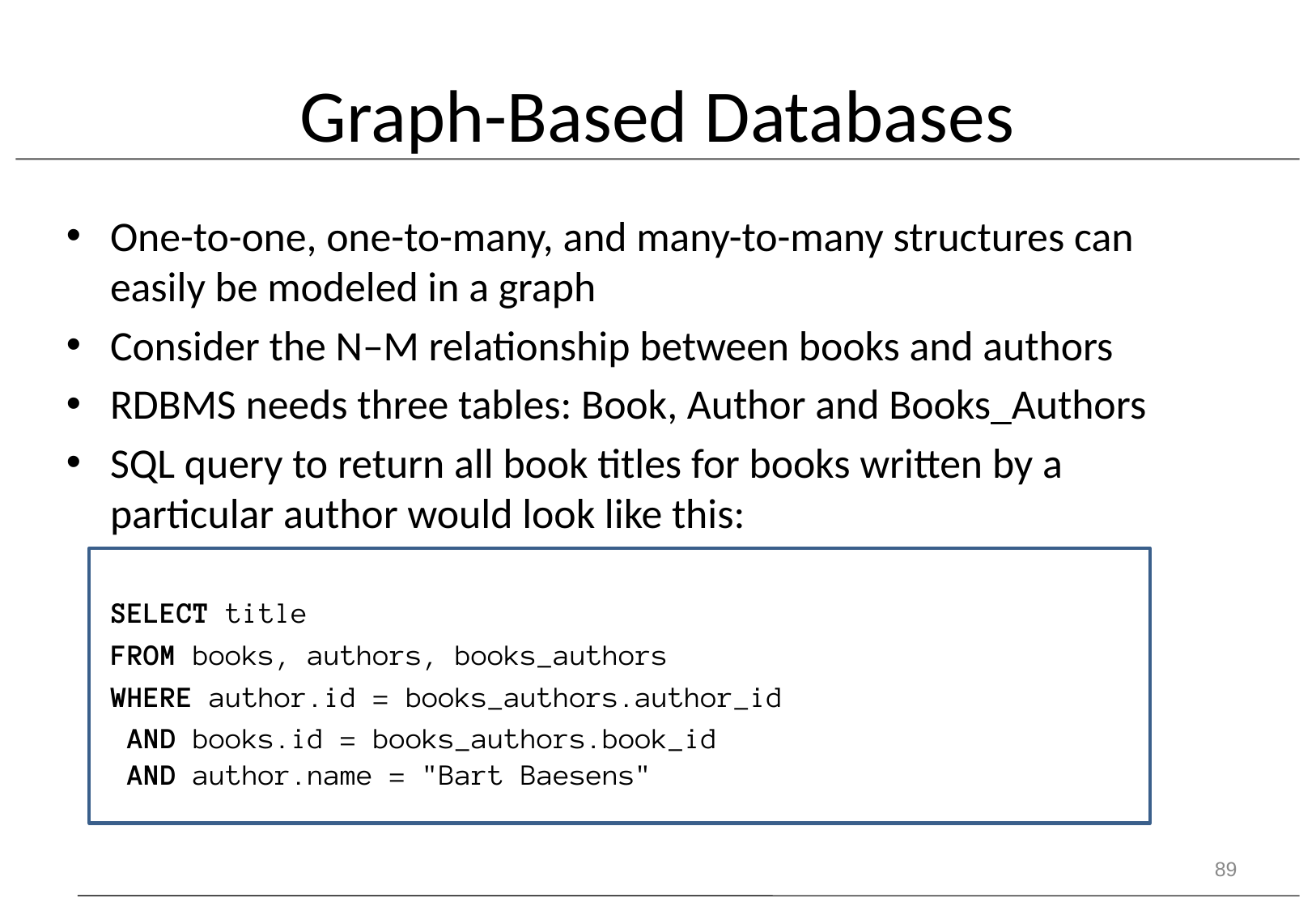

# Graph-Based Databases
One-to-one, one-to-many, and many-to-many structures can easily be modeled in a graph
Consider the N–M relationship between books and authors
RDBMS needs three tables: Book, Author and Books_Authors
SQL query to return all book titles for books written by a particular author would look like this:
SELECT title
FROM books, authors, books_authors
WHERE author.id = books_authors.author_id
 AND books.id = books_authors.book_id
 AND author.name = "Bart Baesens"

89